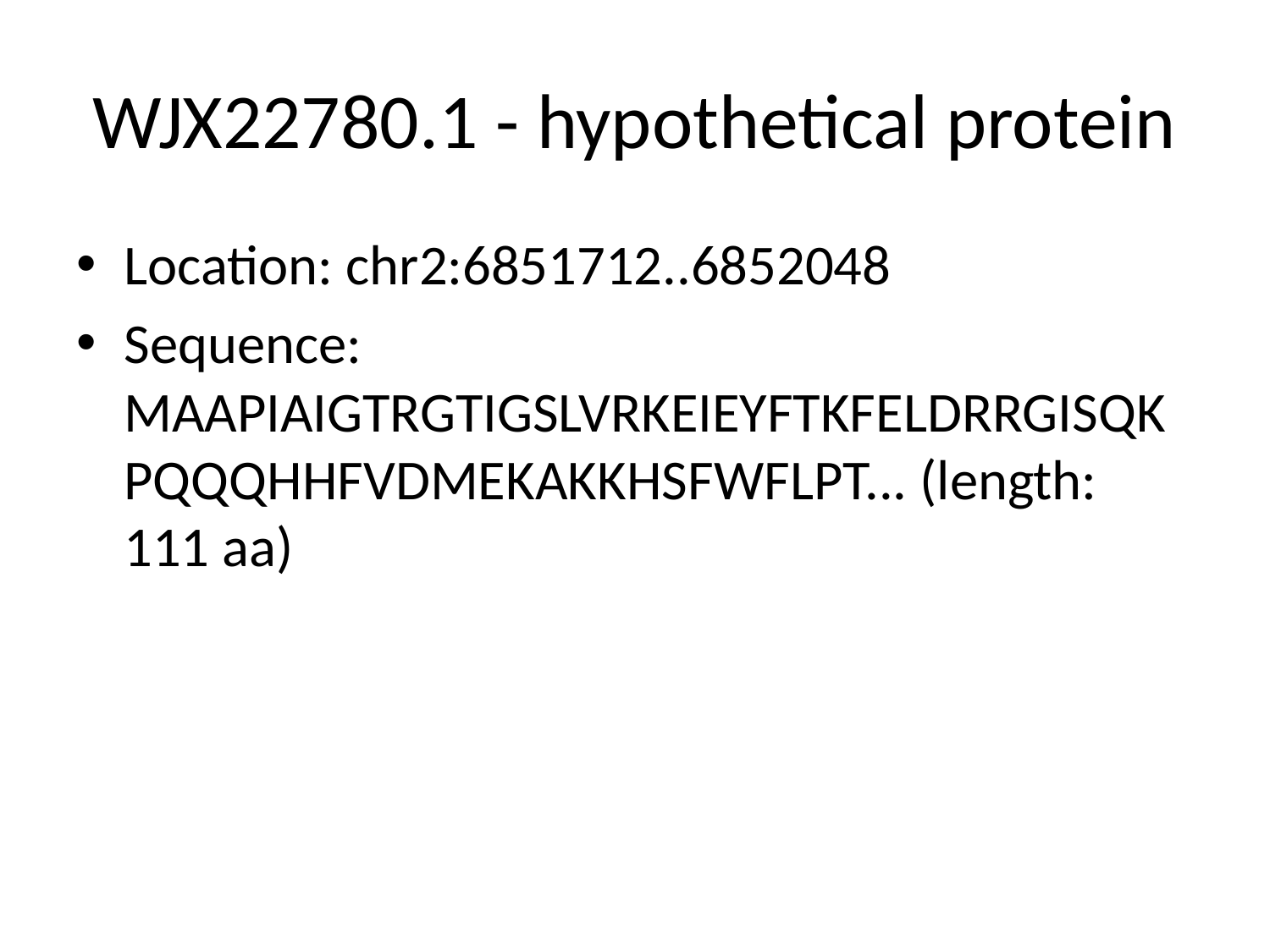

# WJX22780.1 - hypothetical protein
Location: chr2:6851712..6852048
Sequence: MAAPIAIGTRGTIGSLVRKEIEYFTKFELDRRGISQKPQQQHHFVDMEKAKKHSFWFLPT... (length: 111 aa)